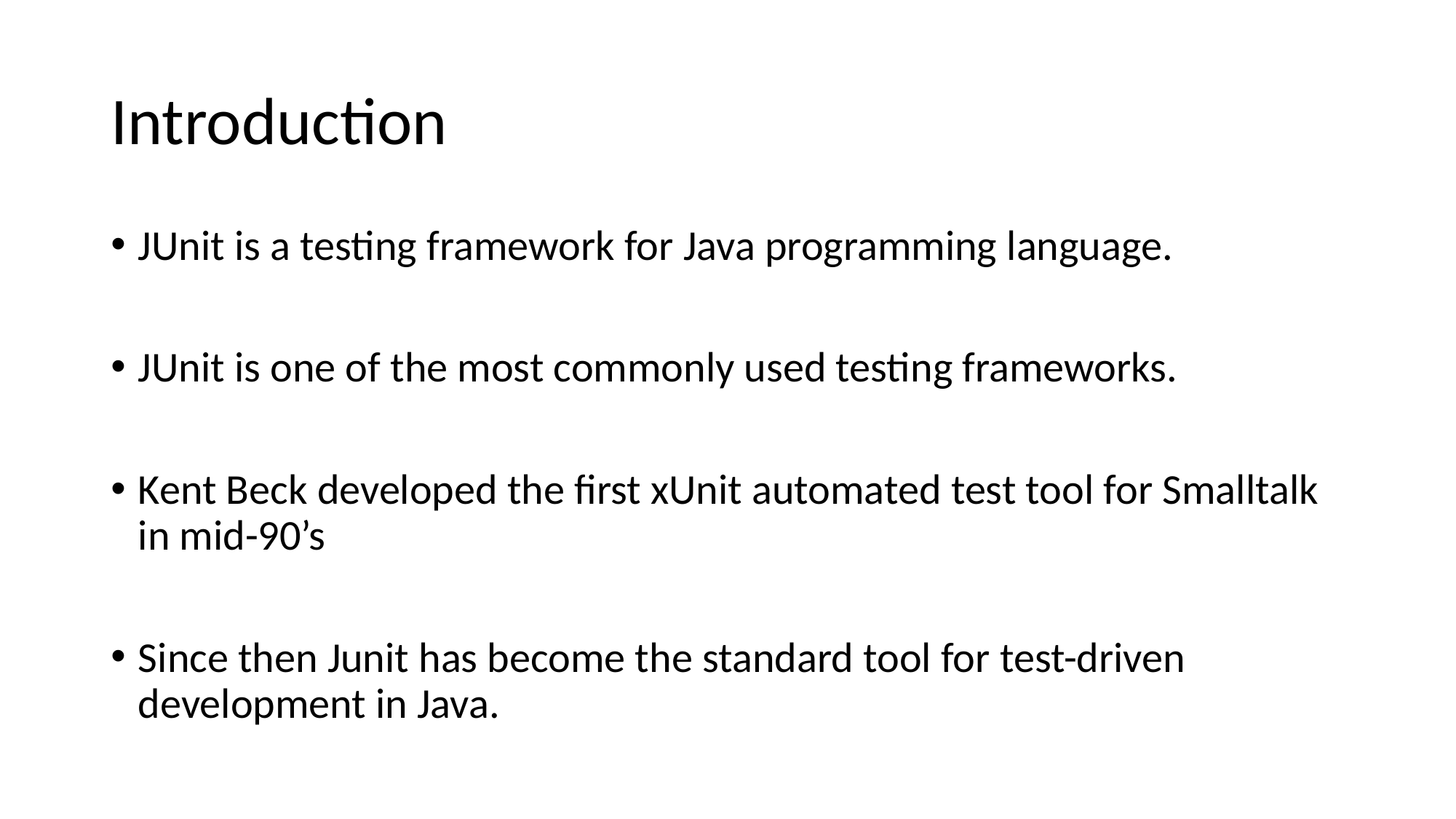

# Introduction
JUnit is a testing framework for Java programming language.

JUnit is one of the most commonly used testing frameworks.

Kent Beck developed the first xUnit automated test tool for Smalltalk in mid-90’s

Since then Junit has become the standard tool for test-driven development in Java.